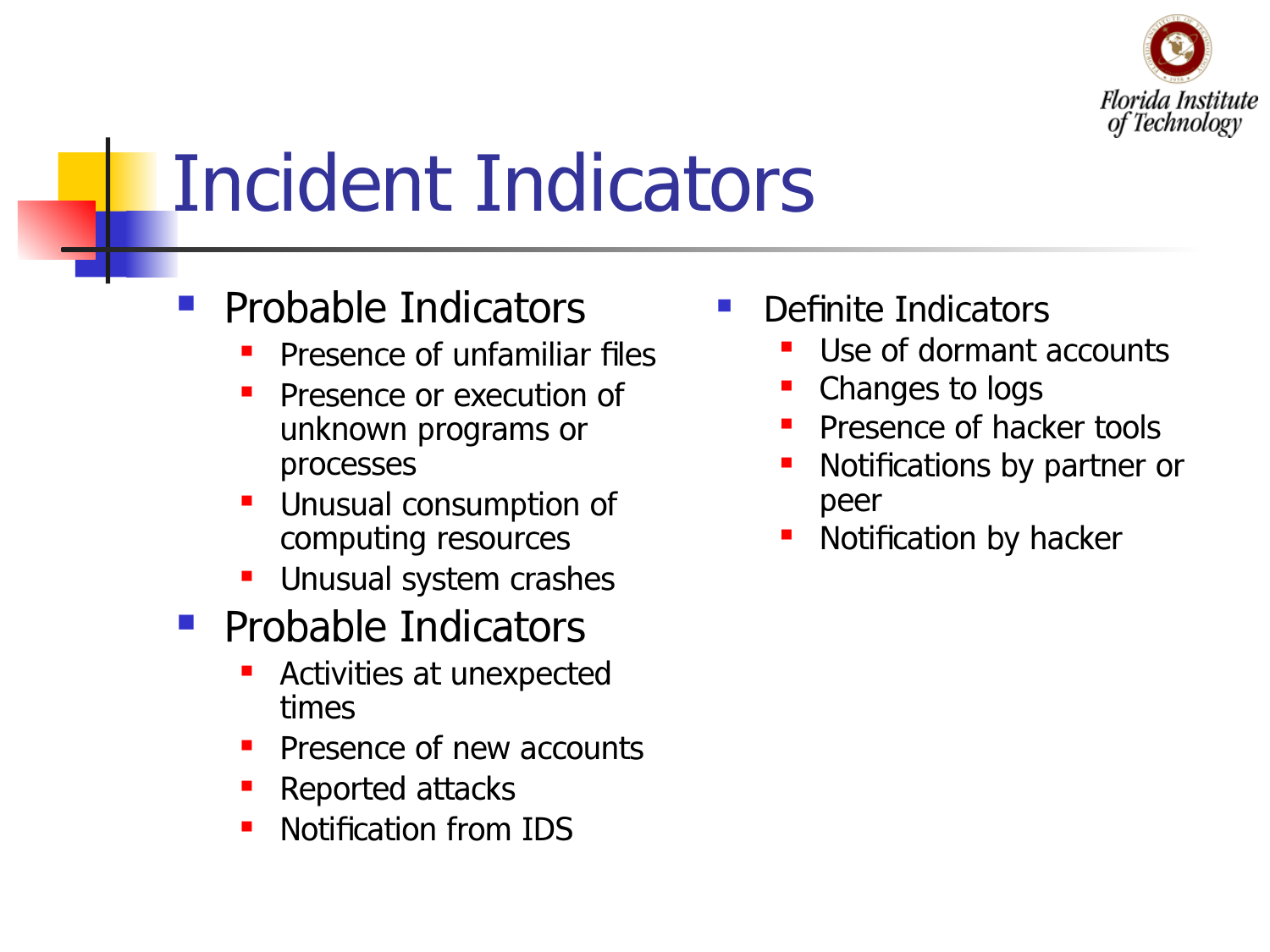

# Incident Indicators
Probable Indicators
Presence of unfamiliar files
Presence or execution of unknown programs or processes
Unusual consumption of computing resources
Unusual system crashes
Probable Indicators
Activities at unexpected times
Presence of new accounts
Reported attacks
Notification from IDS
Definite Indicators
Use of dormant accounts
Changes to logs
Presence of hacker tools
Notifications by partner or peer
Notification by hacker